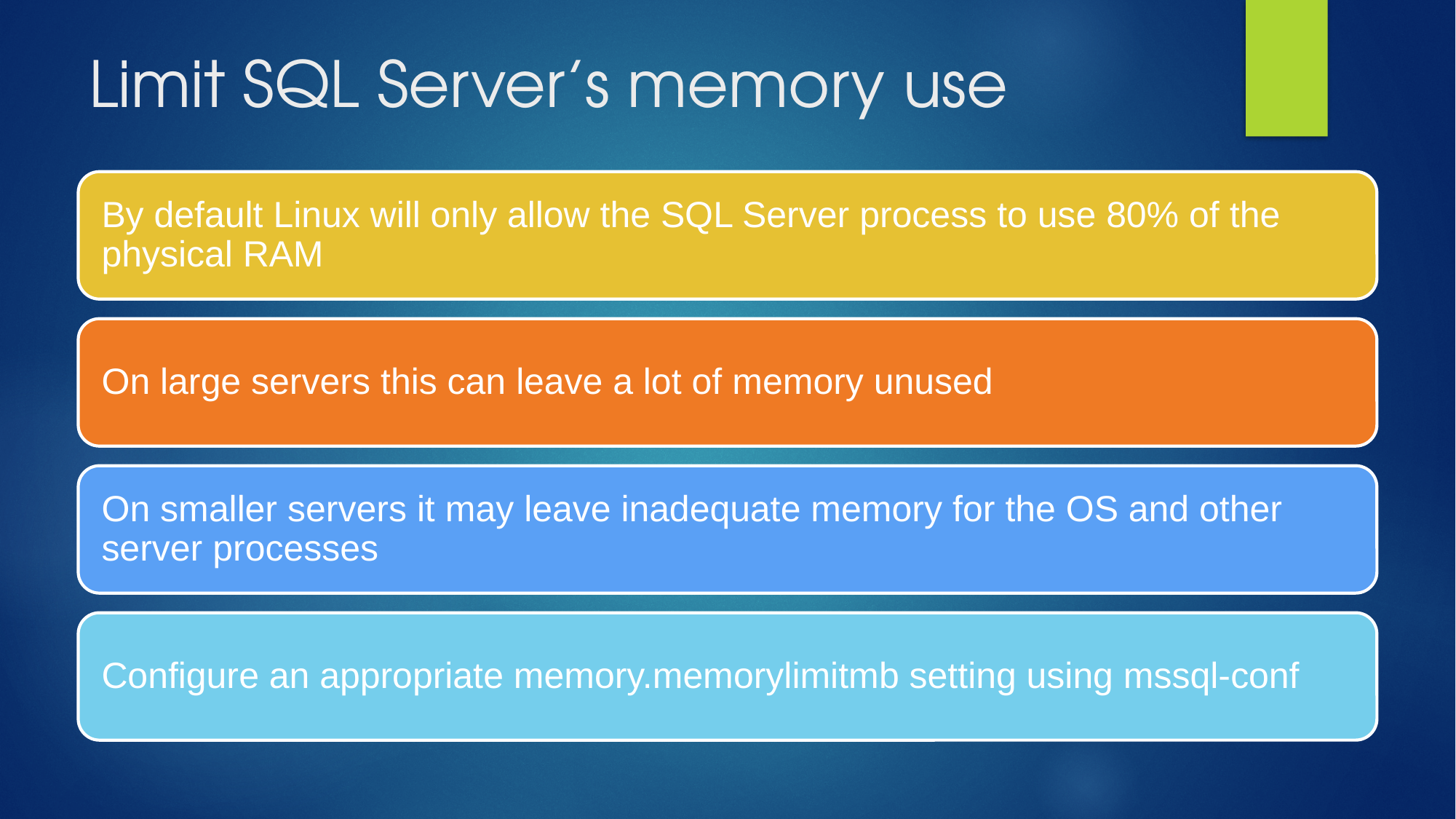

# Limit SQL Server’s memory use
By default Linux will only allow the SQL Server process to use 80% of the physical RAM
On large servers this can leave a lot of memory unused
On smaller servers it may leave inadequate memory for the OS and other server processes
Configure an appropriate memory.memorylimitmb setting using mssql-conf